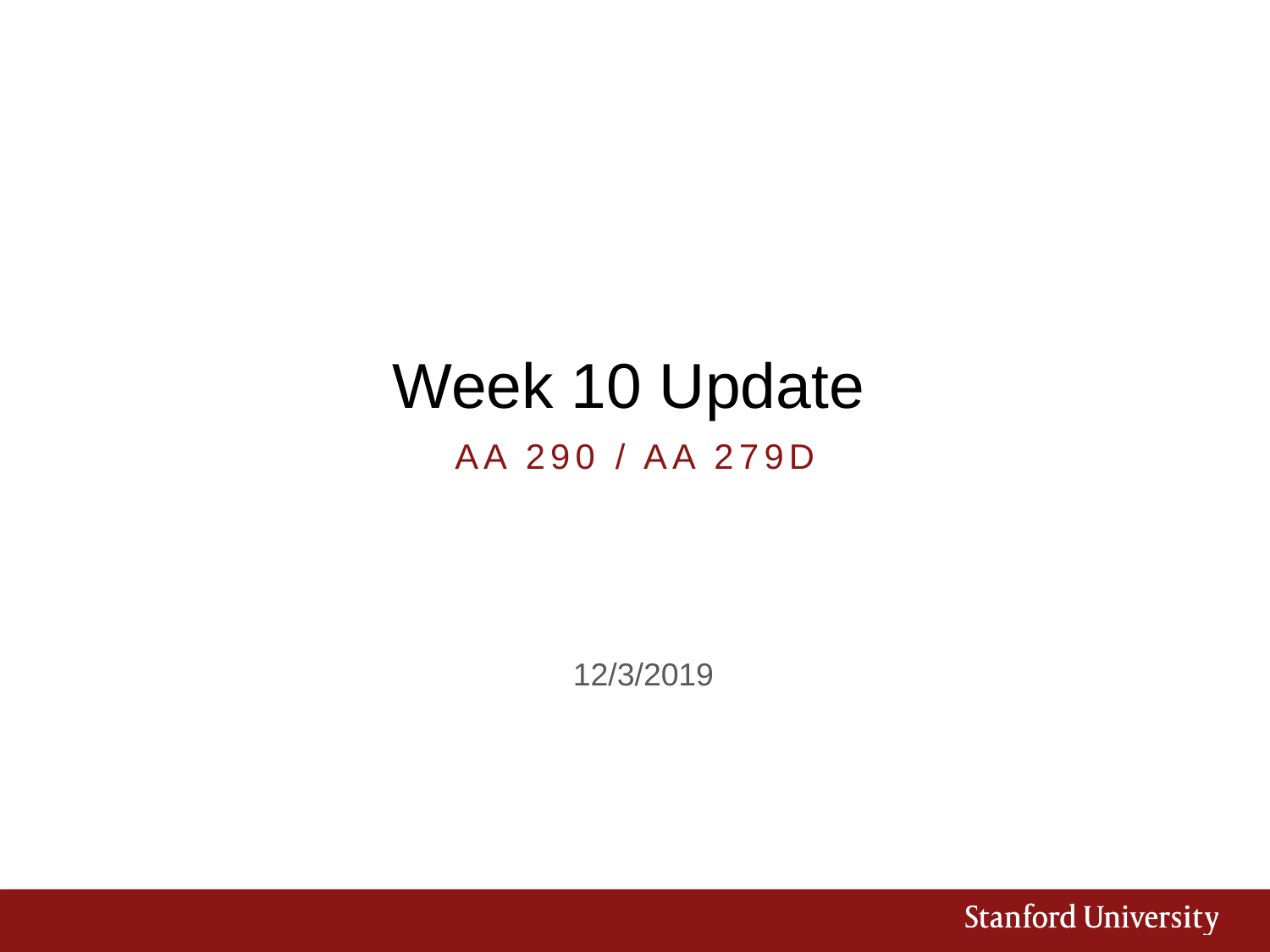

# Week 10 Update
AA 290 / AA 279D
12/3/2019